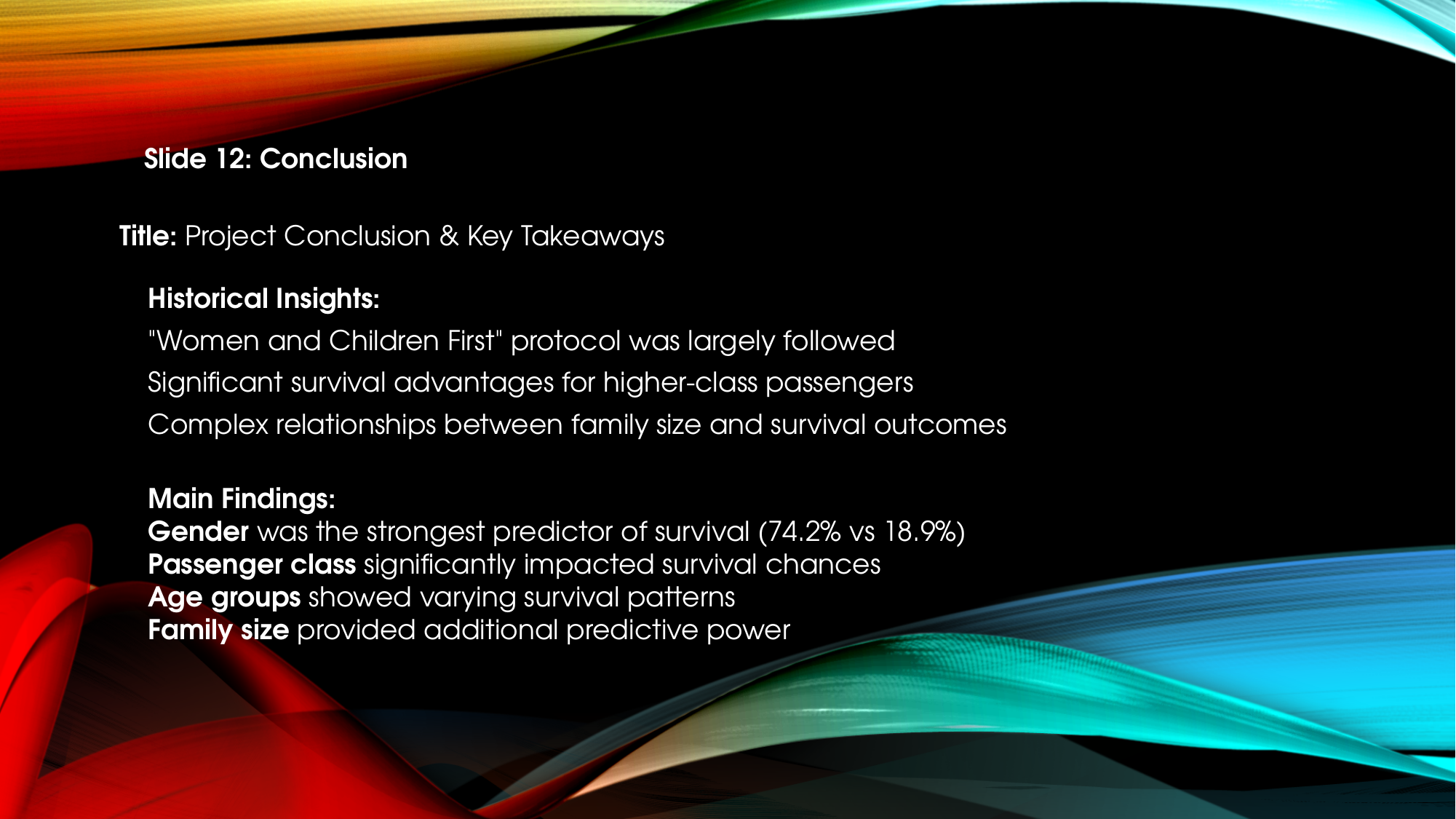

Slide 12: Conclusion

Title: Project Conclusion & Key Takeaways

Historical Insights:
"Women and Children First" protocol was largely followed
Significant survival advantages for higher-class passengers
Complex relationships between family size and survival outcomes

Main Findings:
Gender was the strongest predictor of survival (74.2% vs 18.9%)
Passenger class significantly impacted survival chances
Age groups showed varying survival patterns
Family size provided additional predictive power